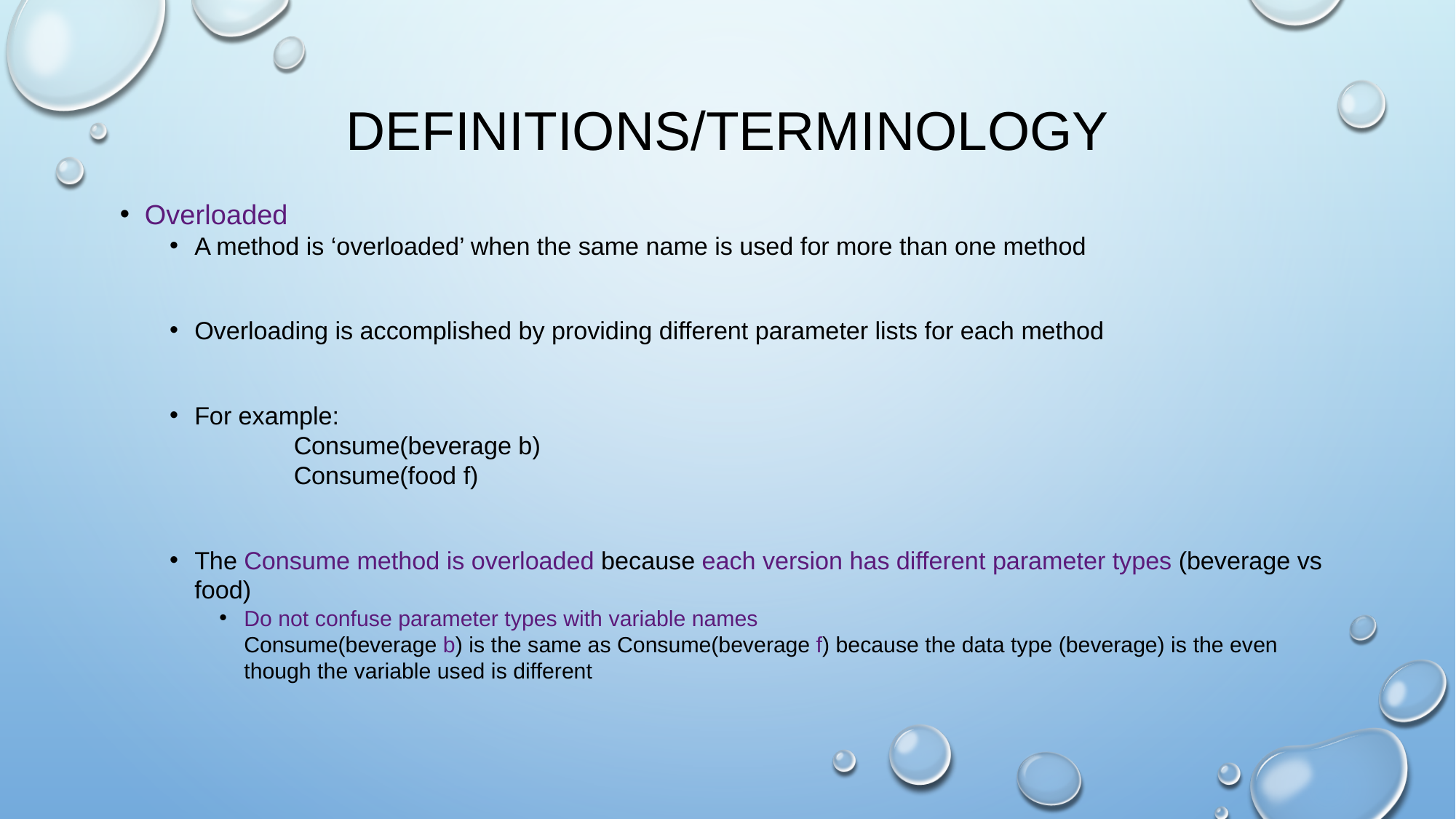

# Definitions/terminology
Overloaded
A method is ‘overloaded’ when the same name is used for more than one method

Overloading is accomplished by providing different parameter lists for each method

For example:
	Consume(beverage b)
	Consume(food f)

The Consume method is overloaded because each version has different parameter types (beverage vs food)
Do not confuse parameter types with variable names
Consume(beverage b) is the same as Consume(beverage f) because the data type (beverage) is the even though the variable used is different